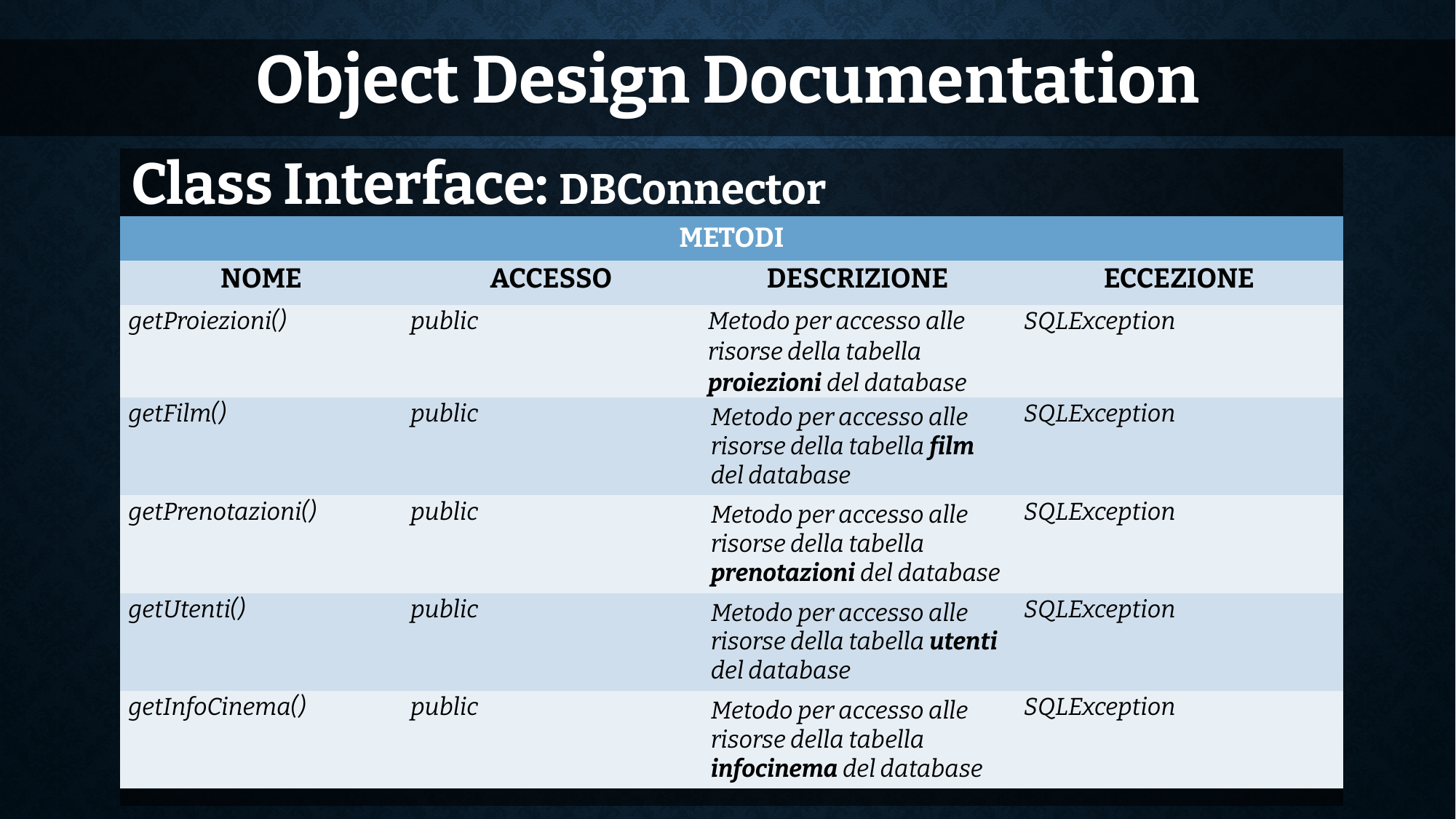

Object Design Documentation
Class Interface: DBConnector

| METODI |  |  |  |
| --- | --- | --- | --- |
| NOME | ACCESSO | DESCRIZIONE | ECCEZIONE |
| getProiezioni() | public | Metodo per accesso alle risorse della tabella proiezioni del database | SQLException |
| getFilm() | public | Metodo per accesso alle risorse della tabella film del database | SQLException |
| getPrenotazioni() | public | Metodo per accesso alle risorse della tabella prenotazioni del database | SQLException |
| getUtenti() | public | Metodo per accesso alle risorse della tabella utenti del database | SQLException |
| getInfoCinema() | public | Metodo per accesso alle risorse della tabella infocinema del database | SQLException |